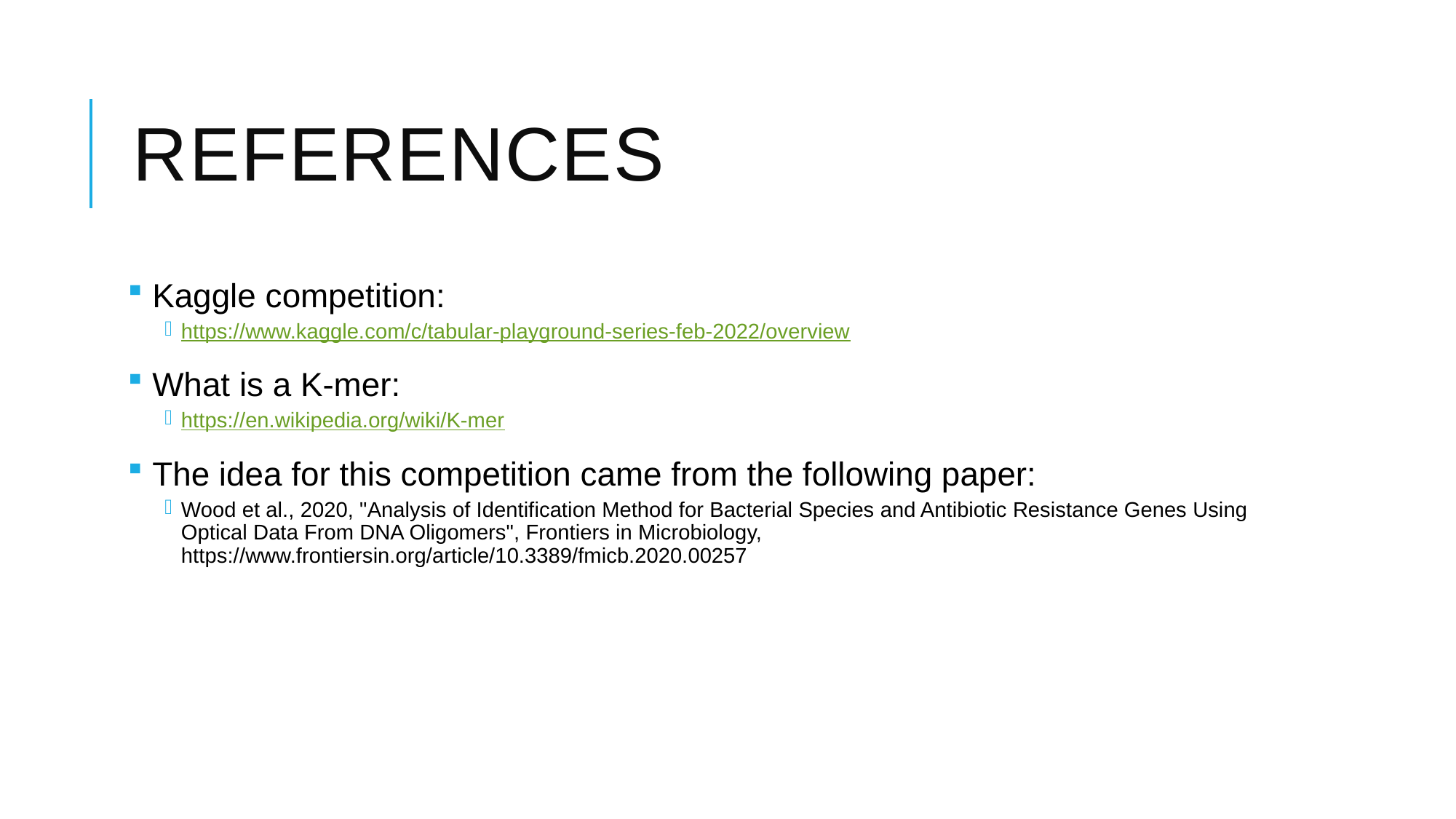

# References
 Kaggle competition:
https://www.kaggle.com/c/tabular-playground-series-feb-2022/overview
 What is a K-mer:
https://en.wikipedia.org/wiki/K-mer
 The idea for this competition came from the following paper:
Wood et al., 2020, "Analysis of Identification Method for Bacterial Species and Antibiotic Resistance Genes Using Optical Data From DNA Oligomers", Frontiers in Microbiology, https://www.frontiersin.org/article/10.3389/fmicb.2020.00257